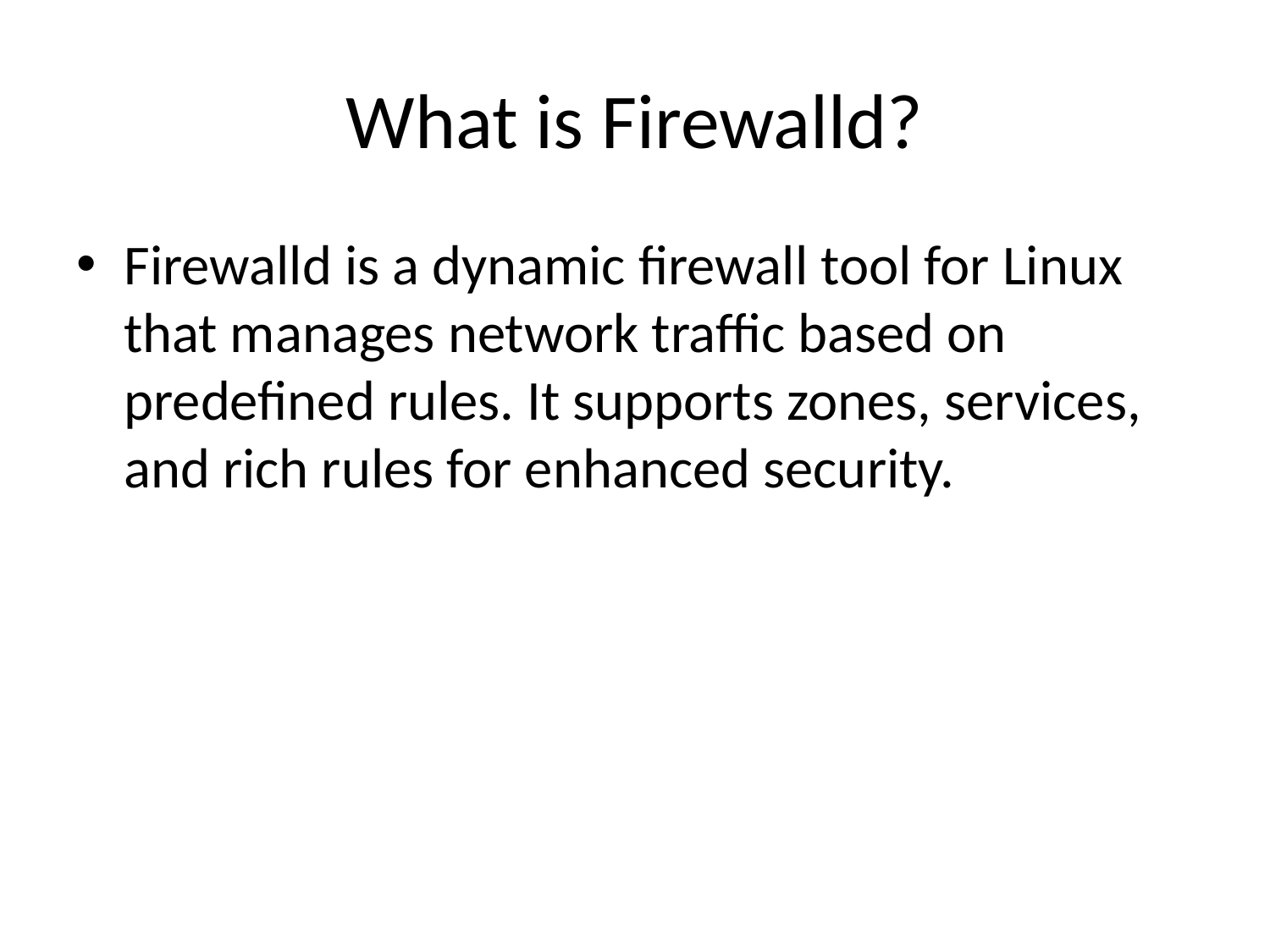

# What is Firewalld?
Firewalld is a dynamic firewall tool for Linux that manages network traffic based on predefined rules. It supports zones, services, and rich rules for enhanced security.